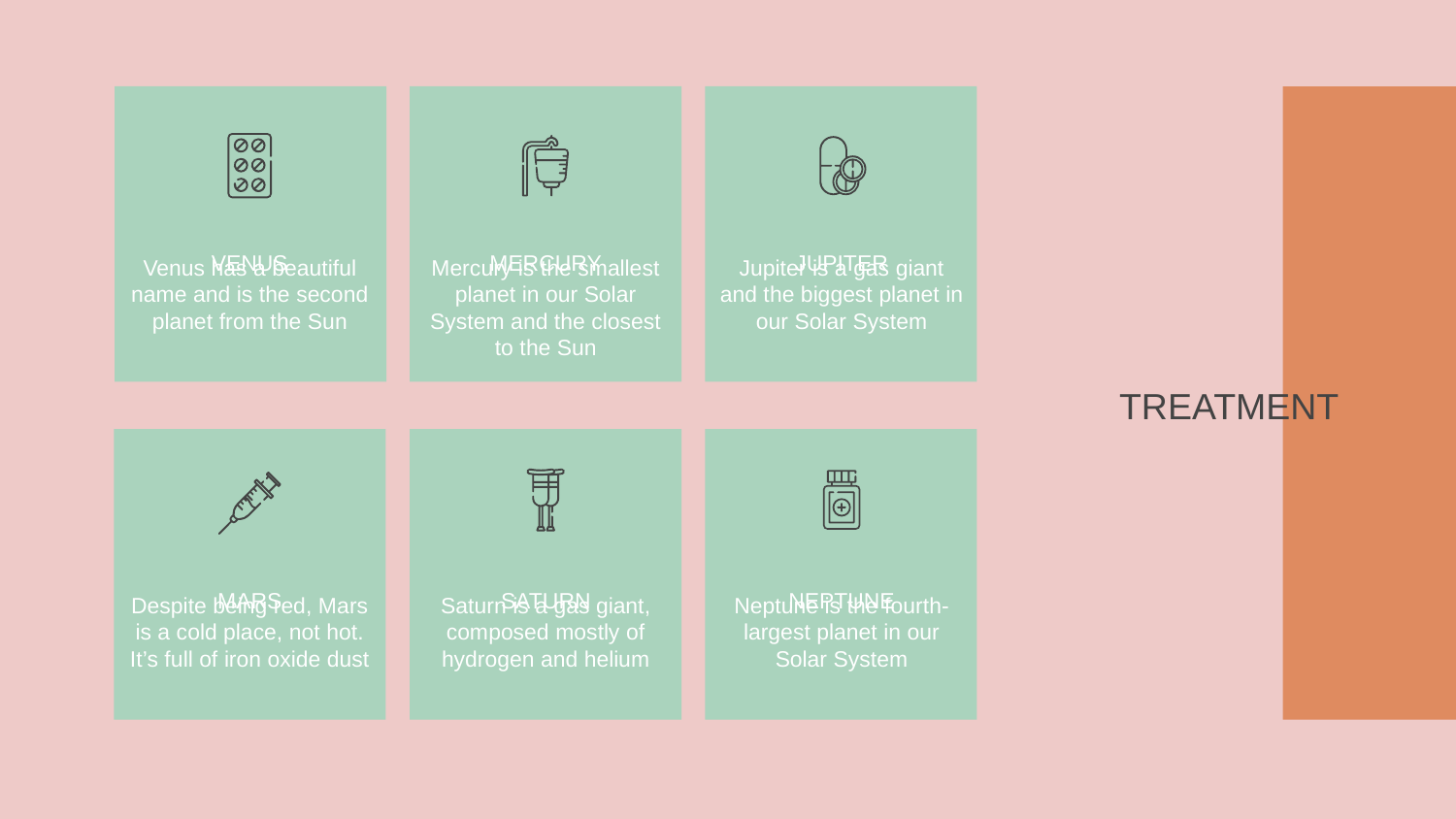

VENUS
MERCURY
JUPITER
Venus has a beautiful name and is the second planet from the Sun
Mercury is the smallest planet in our Solar System and the closest to the Sun
Jupiter is a gas giant and the biggest planet in our Solar System
# TREATMENT

MARS
SATURN
NEPTUNE
Despite being red, Mars is a cold place, not hot. It’s full of iron oxide dust
Saturn is a gas giant, composed mostly of hydrogen and helium
Neptune is the fourth-largest planet in our Solar System